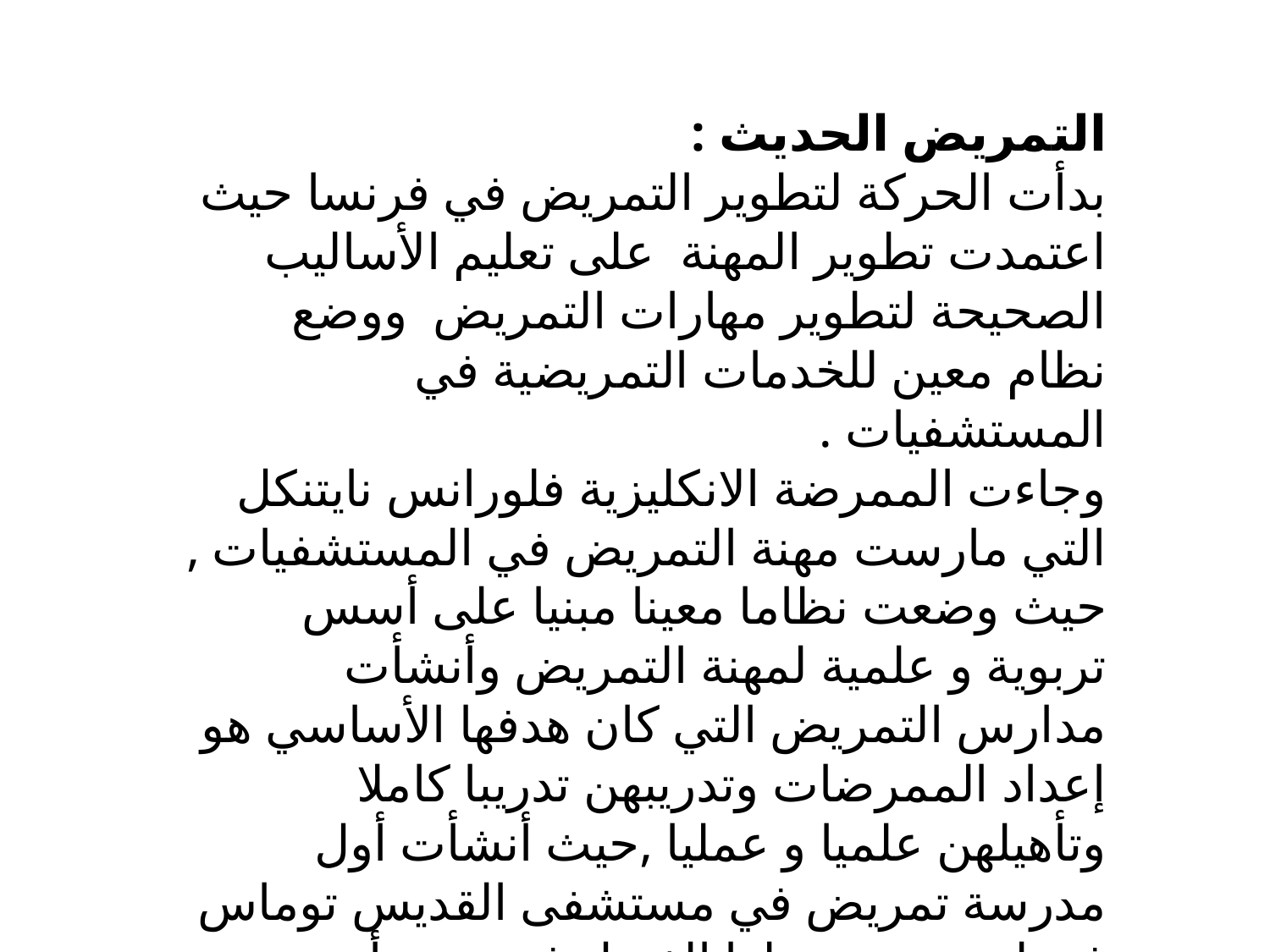

التمريض الحديث :
بدأت الحركة لتطوير التمريض في فرنسا حيث اعتمدت تطوير المهنة  على تعليم الأساليب الصحيحة لتطوير مهارات التمريض  ووضع نظام معين للخدمات التمريضية في المستشفيات .
وجاءت الممرضة الانكليزية فلورانس نايتنكل التي مارست مهنة التمريض في المستشفيات , حيث وضعت نظاما معينا مبنيا على أسس تربوية و علمية لمهنة التمريض وأنشأت مدارس التمريض التي كان هدفها الأساسي هو إعداد الممرضات وتدريبهن تدريبا كاملا وتأهيلهن علميا و عمليا ,حيث أنشأت أول مدرسة تمريض في مستشفى القديس توماس في لندن . ويعود لها الفضل في وضع أسس قواعد التمريض الحديث.